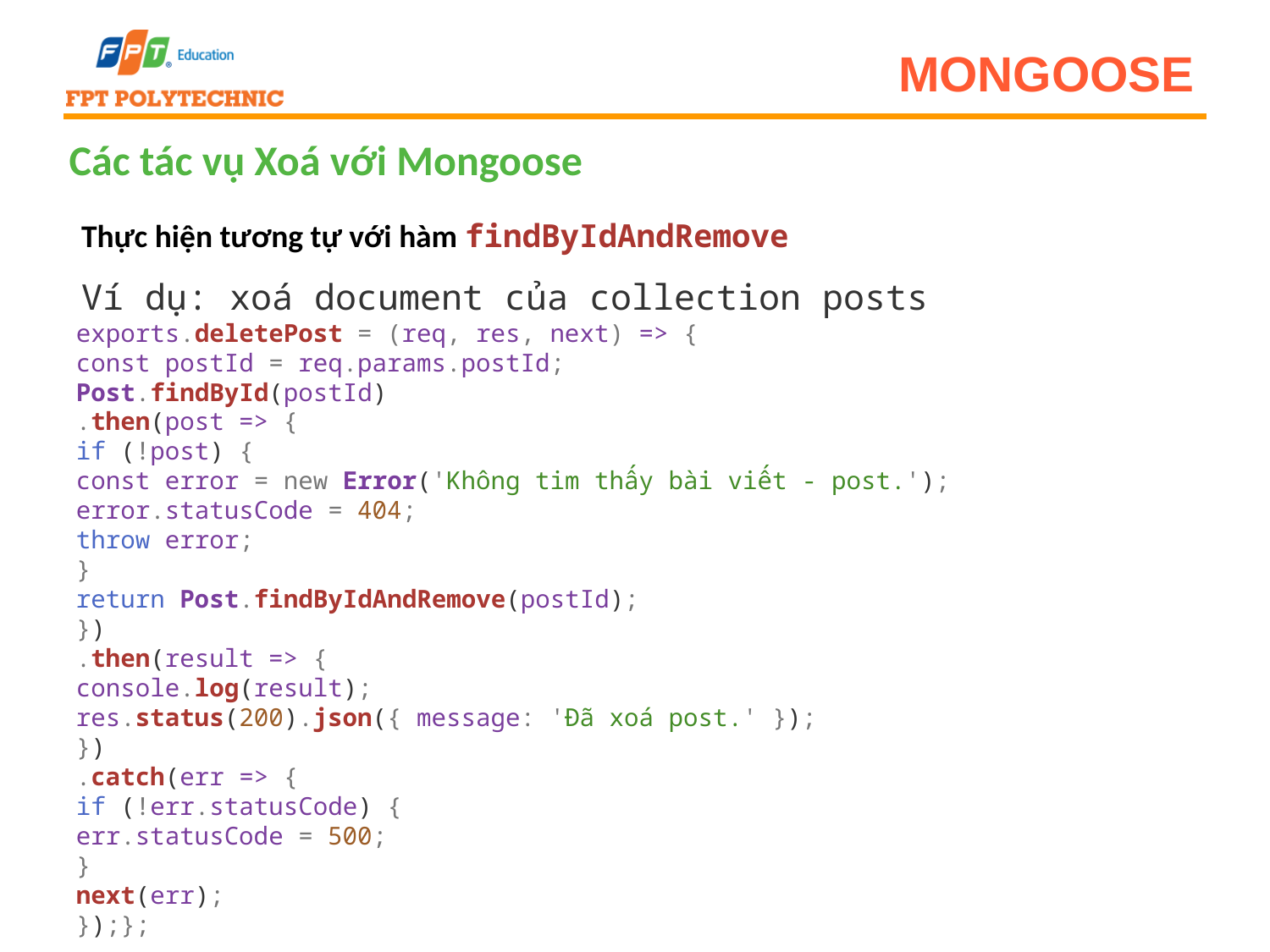

# mongoose
Các tác vụ Xoá với Mongoose
Thực hiện tương tự với hàm findByIdAndRemove
Ví dụ: xoá document của collection posts
exports.deletePost = (req, res, next) => {
const postId = req.params.postId;
Post.findById(postId)
.then(post => {
if (!post) {
const error = new Error('Không tim thấy bài viết - post.');
error.statusCode = 404;
throw error;
}
return Post.findByIdAndRemove(postId);
})
.then(result => {
console.log(result);
res.status(200).json({ message: 'Đã xoá post.' });
})
.catch(err => {
if (!err.statusCode) {
err.statusCode = 500;
}
next(err);
});};